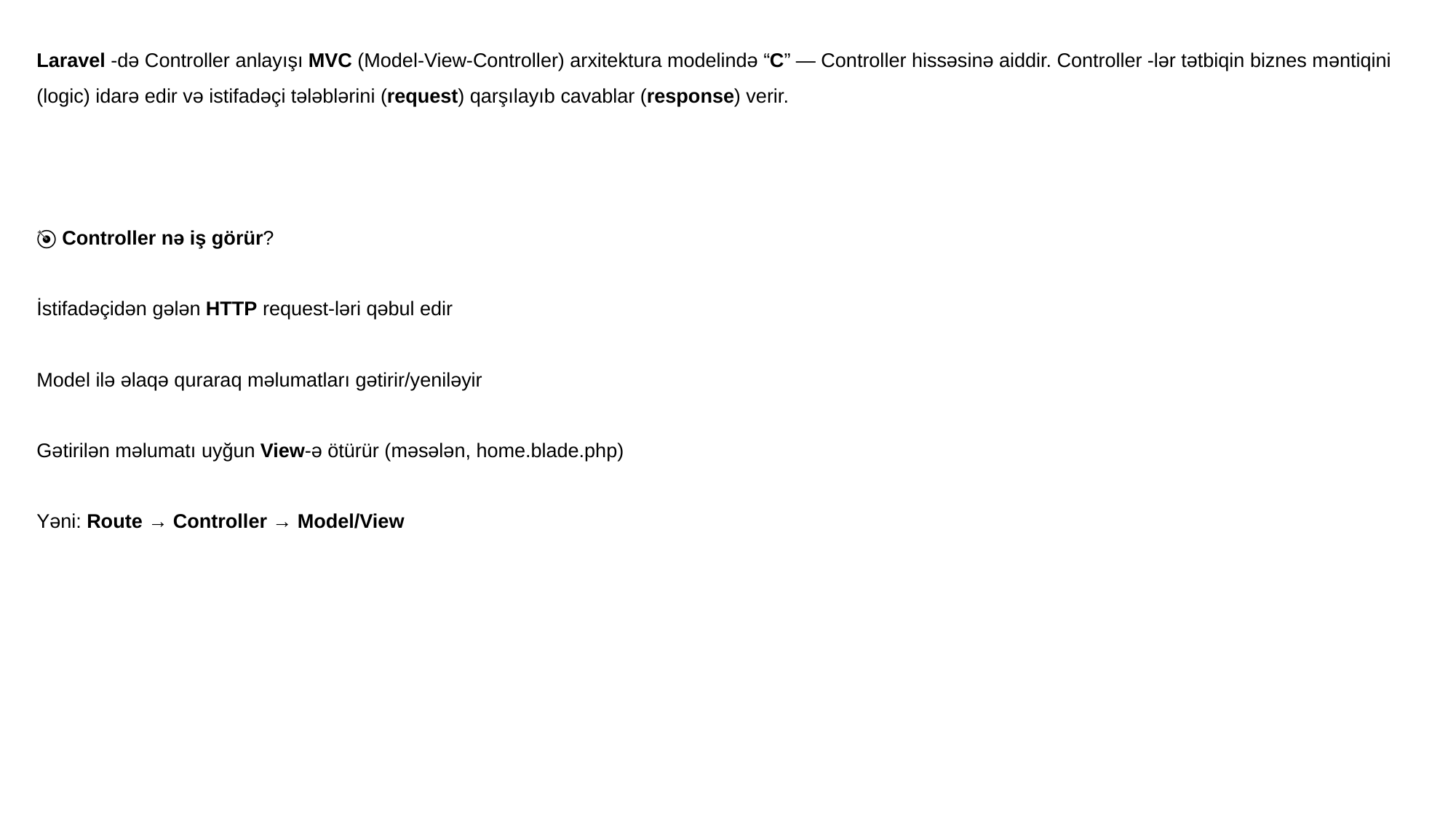

Laravel -də Controller anlayışı MVC (Model-View-Controller) arxitektura modelində “C” — Controller hissəsinə aiddir. Controller -lər tətbiqin biznes məntiqini (logic) idarə edir və istifadəçi tələblərini (request) qarşılayıb cavablar (response) verir.

🎯 Controller nə iş görür?

İstifadəçidən gələn HTTP request-ləri qəbul edir

Model ilə əlaqə quraraq məlumatları gətirir/yeniləyir

Gətirilən məlumatı uyğun View-ə ötürür (məsələn, home.blade.php)

Yəni: Route → Controller → Model/View